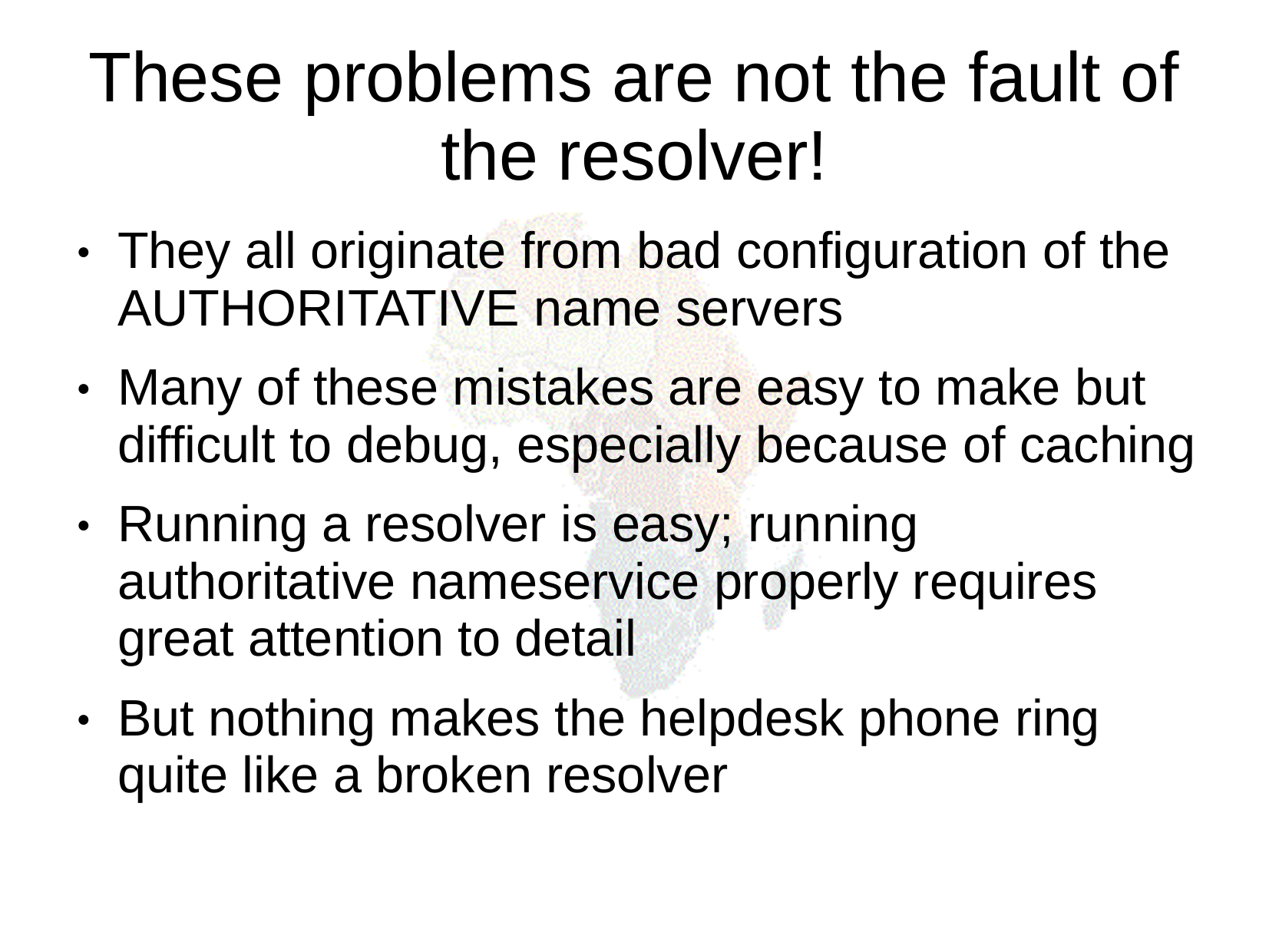

These problems are not the fault of the resolver!
They all originate from bad configuration of the AUTHORITATIVE name servers
Many of these mistakes are easy to make but difficult to debug, especially because of caching
Running a resolver is easy; running authoritative nameservice properly requires great attention to detail
But nothing makes the helpdesk phone ring quite like a broken resolver